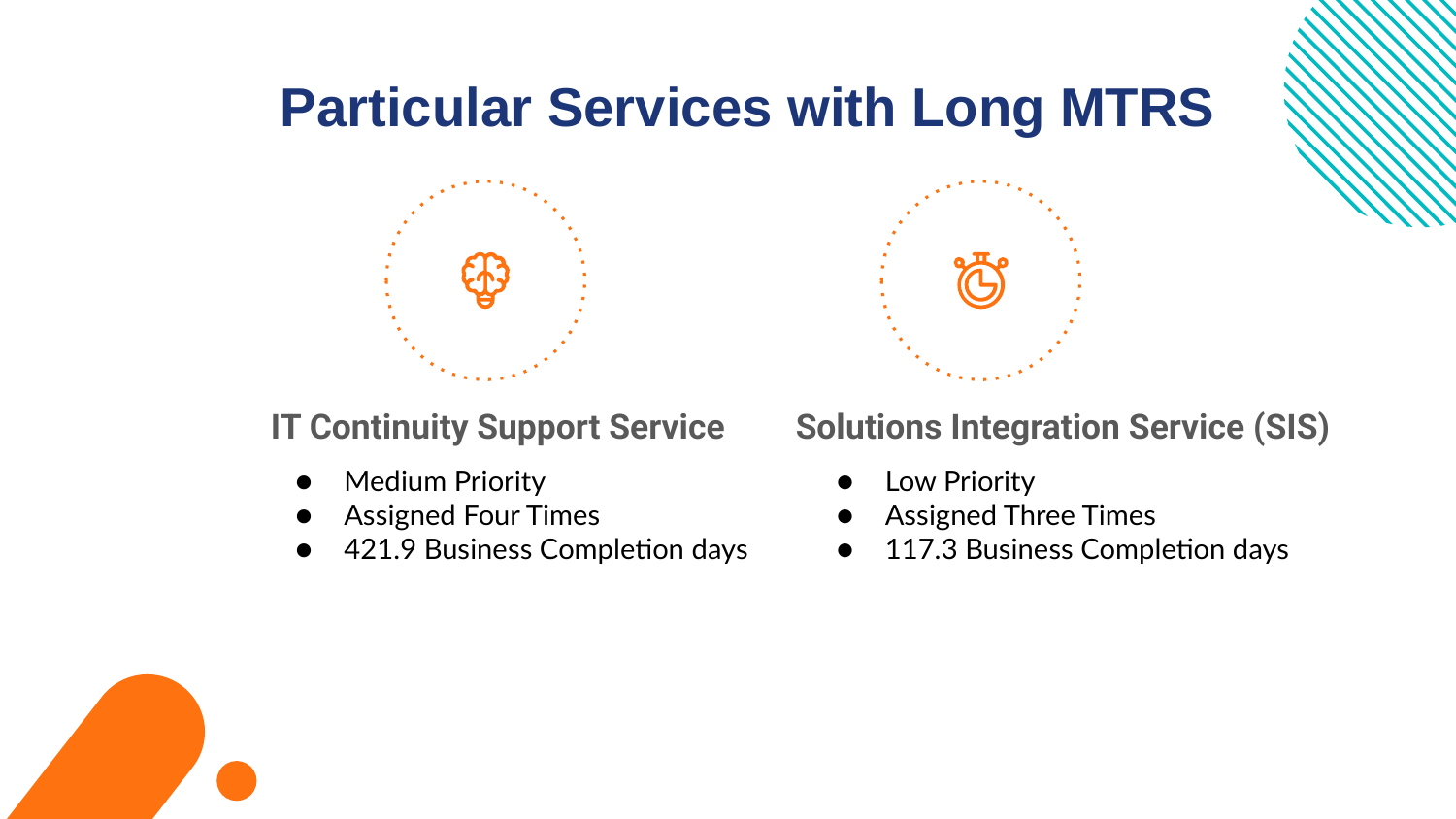

# Particular Services with Long MTRS

IT Continuity Support Service
Solutions Integration Service (SIS)
Medium Priority
Assigned Four Times
421.9 Business Completion days

Low Priority
Assigned Three Times
117.3 Business Completion days